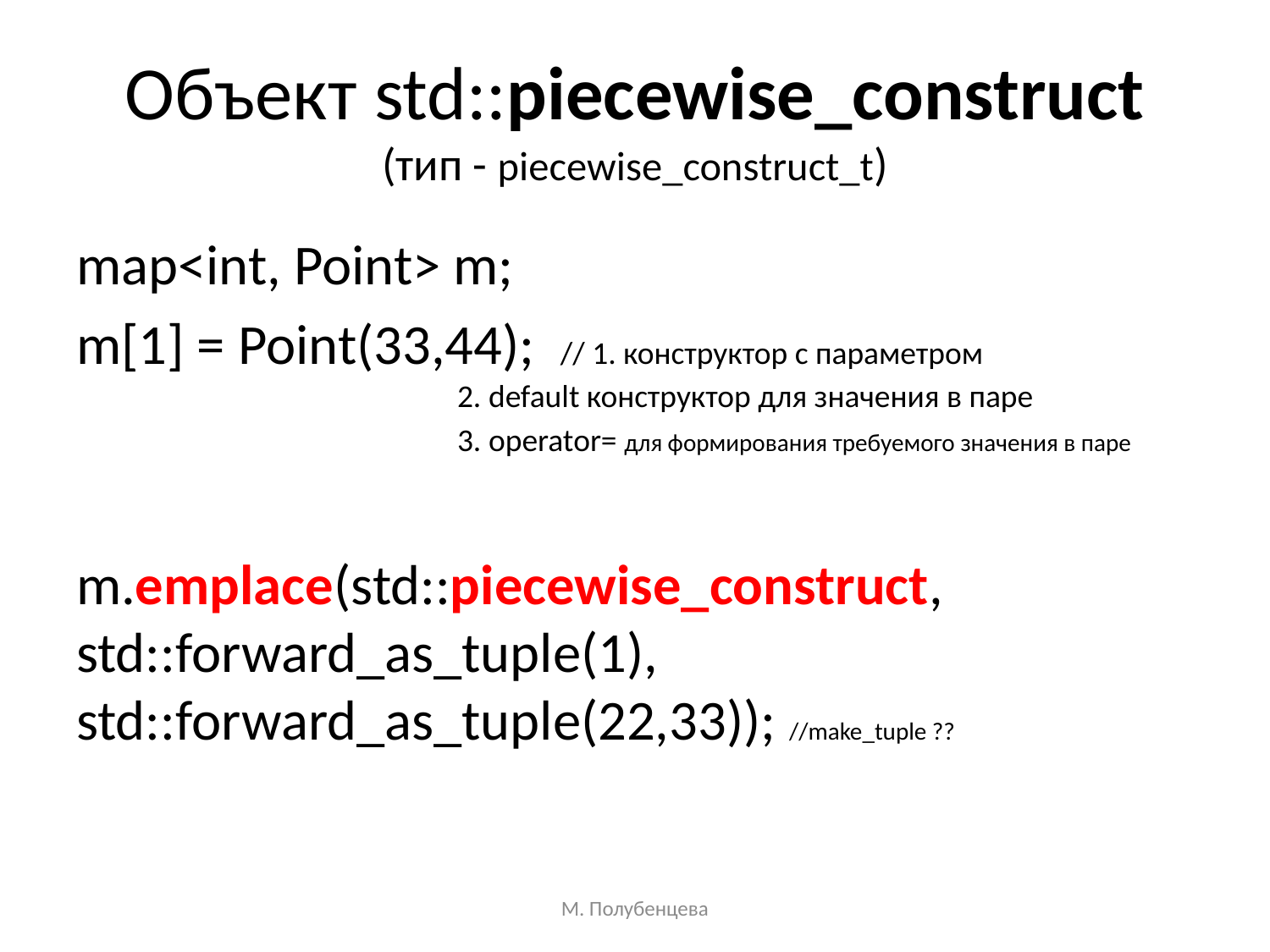

# Объект std::piecewise_construct (тип - piecewise_construct_t)
map<int, Point> m;
m[1] = Point(33,44);  // 1. конструктор с параметром
			2. default конструктор для значения в паре
			3. operator= для формирования требуемого значения в паре

m.emplace(std::piecewise_construct, 	std::forward_as_tuple(1), 	std::forward_as_tuple(22,33)); //make_tuple ??
М. Полубенцева